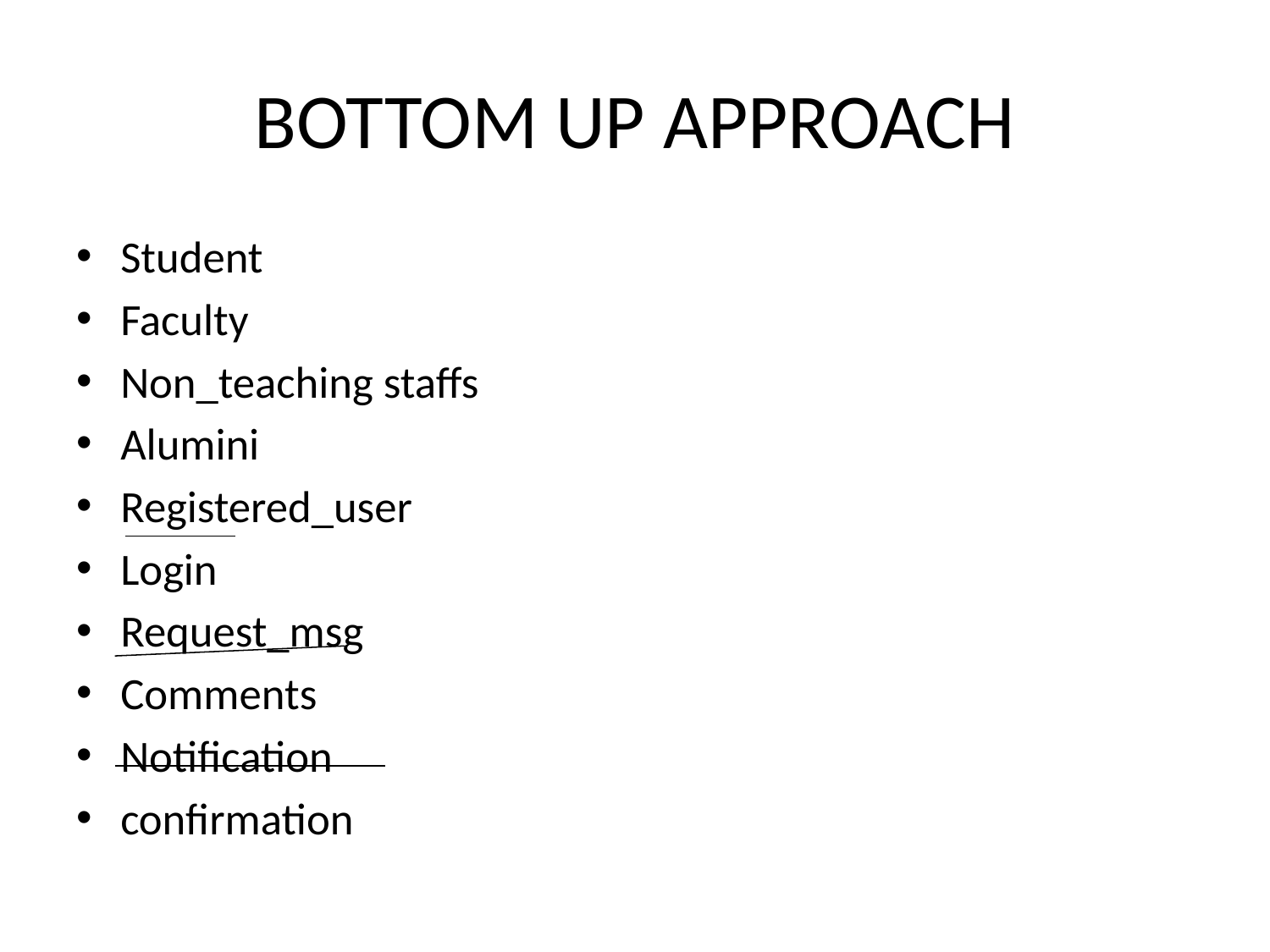

# BOTTOM UP APPROACH
Student
Faculty
Non_teaching staffs
Alumini
Registered_user
Login
Request_msg
Comments
Notification
confirmation